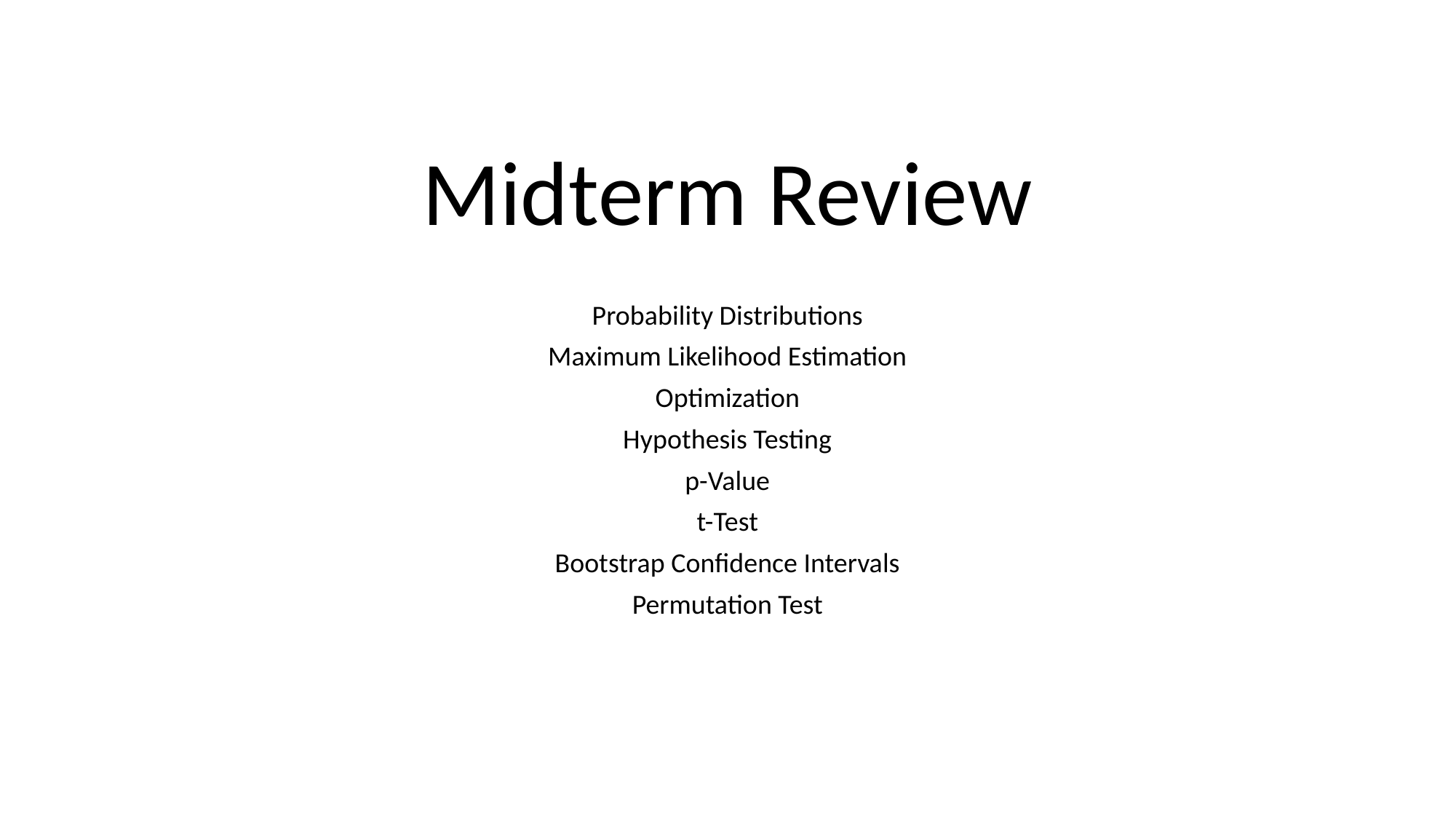

# Midterm Review
Probability Distributions
Maximum Likelihood Estimation
Optimization
Hypothesis Testing
p-Value
t-Test
Bootstrap Confidence Intervals
Permutation Test